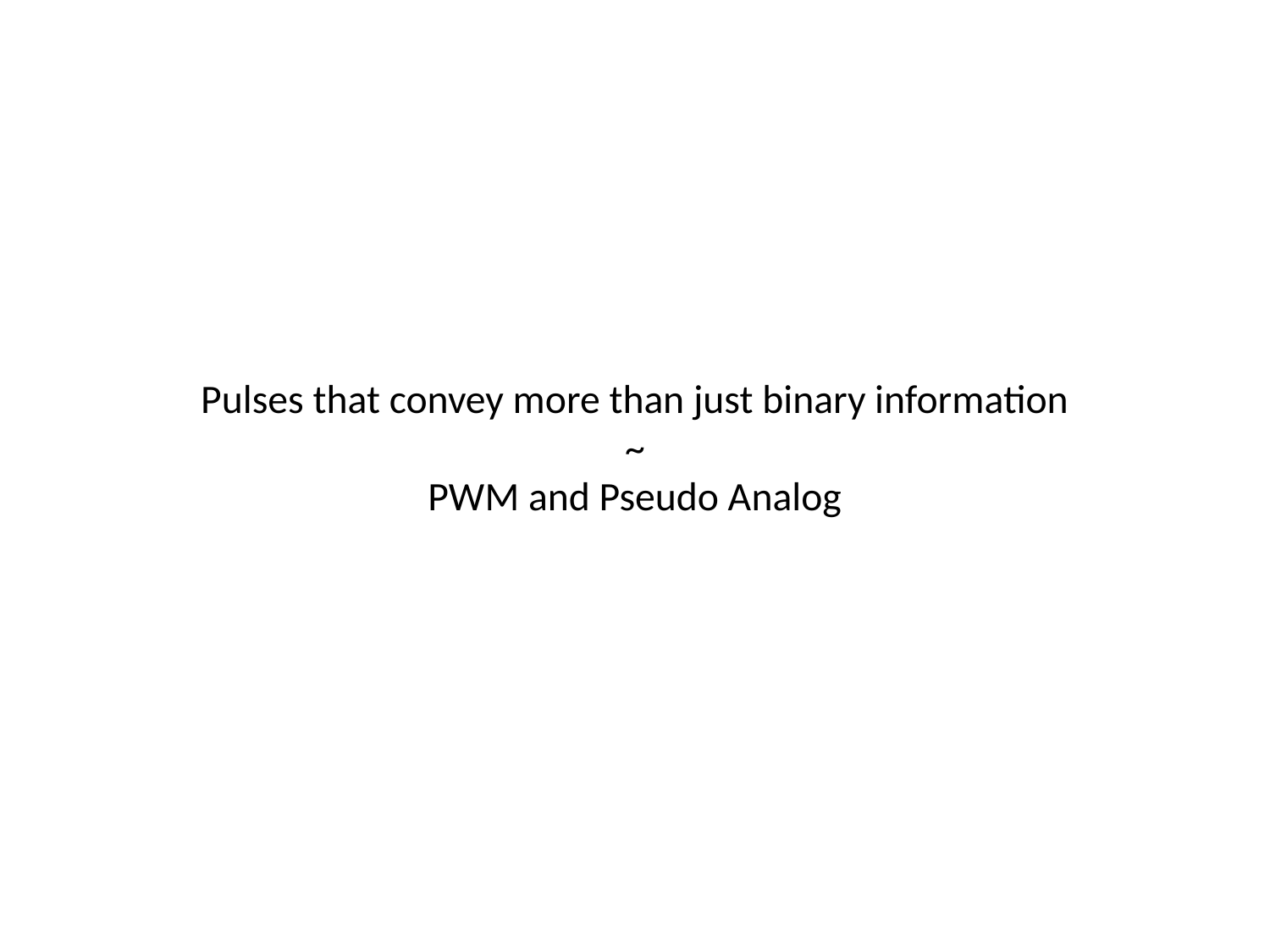

# Pulses that convey more than just binary information ~ PWM and Pseudo Analog